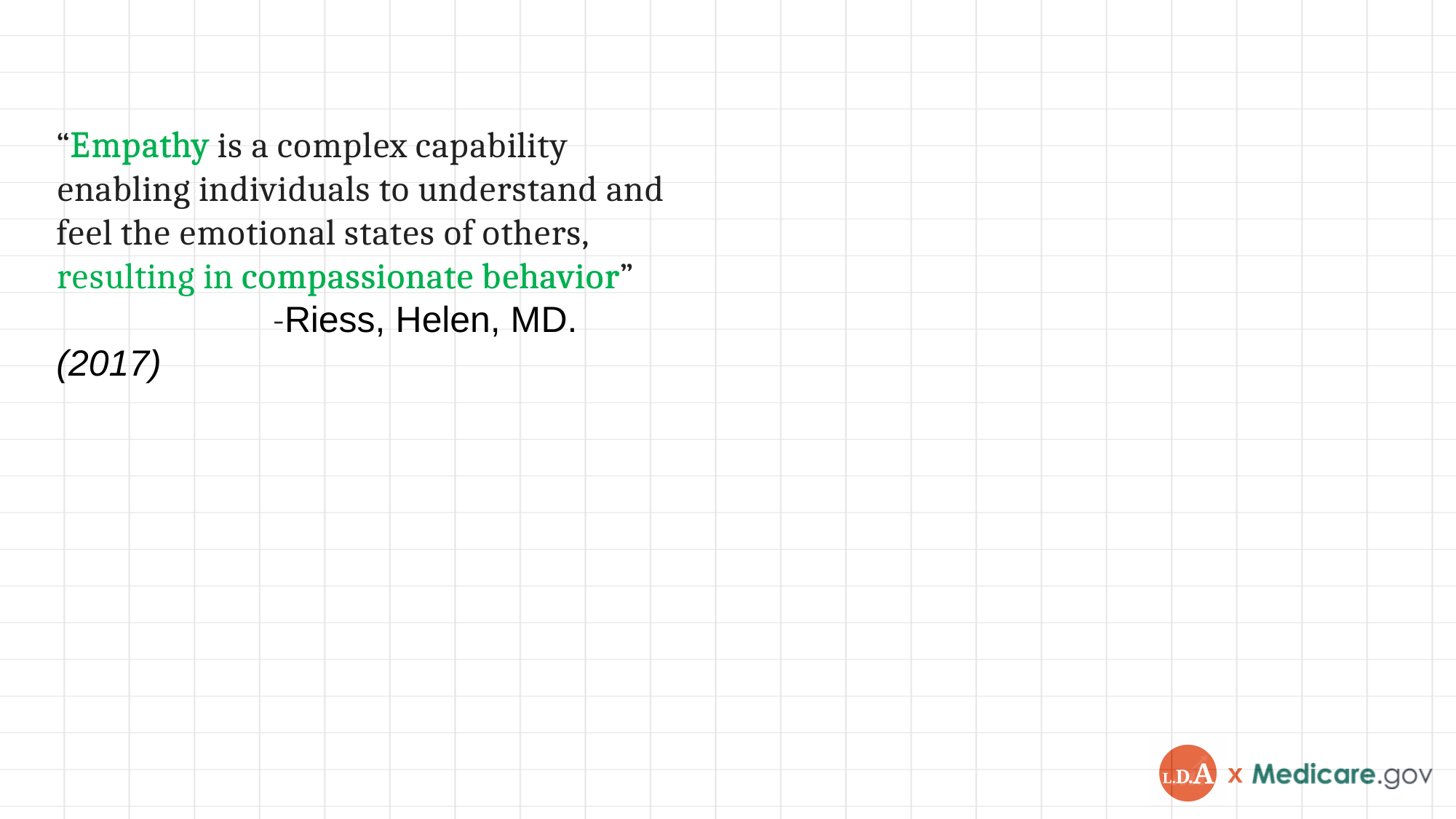

Empathy
“Empathy is a complex capability enabling individuals to understand and feel the emotional states of others, resulting in compassionate behavior”
                           -Riess, Helen, MD. (2017)

compassionate behavior